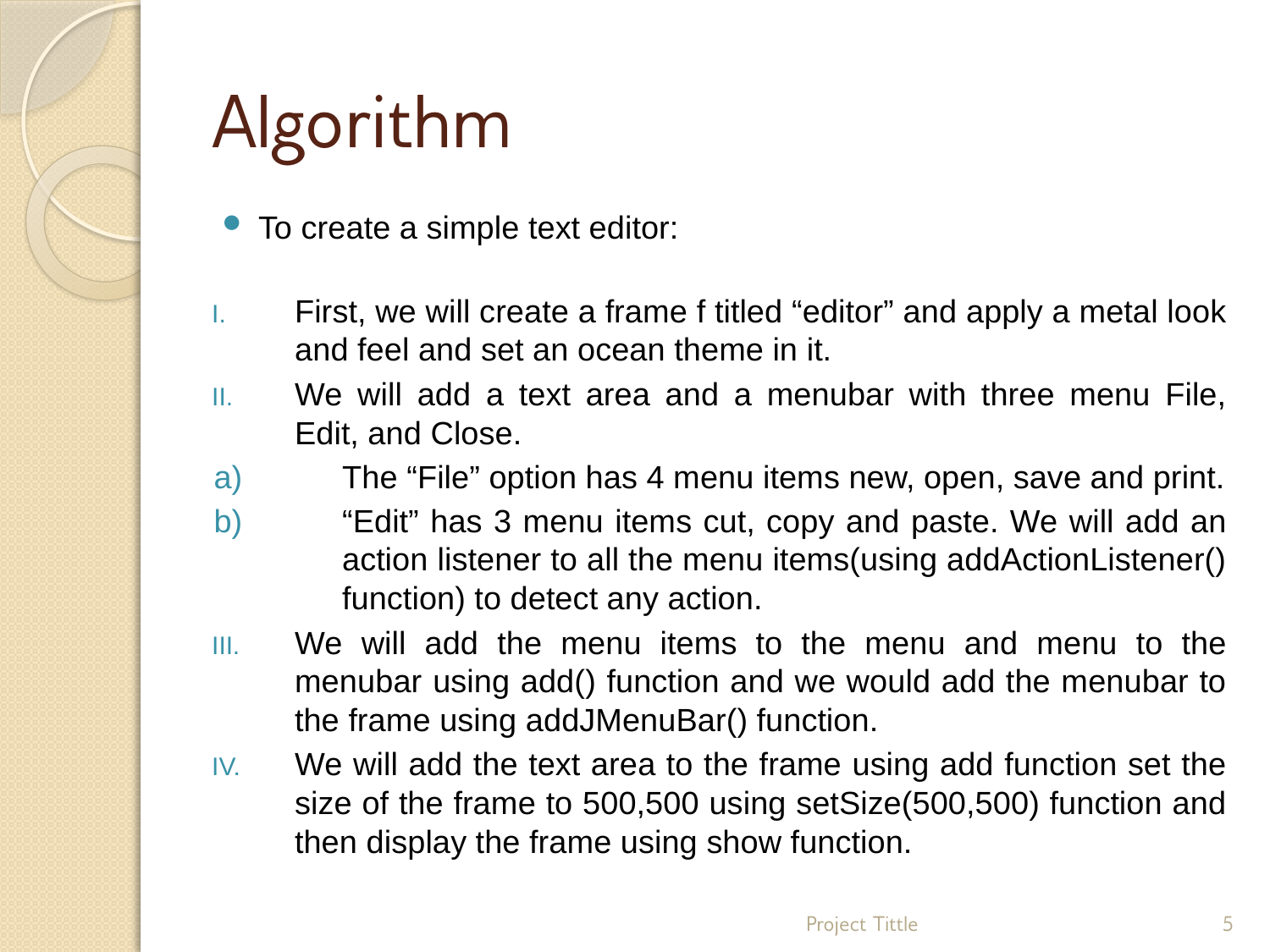

# Algorithm
To create a simple text editor:
First, we will create a frame f titled “editor” and apply a metal look and feel and set an ocean theme in it.
We will add a text area and a menubar with three menu File, Edit, and Close.
The “File” option has 4 menu items new, open, save and print.
“Edit” has 3 menu items cut, copy and paste. We will add an action listener to all the menu items(using addActionListener() function) to detect any action.
We will add the menu items to the menu and menu to the menubar using add() function and we would add the menubar to the frame using addJMenuBar() function.
We will add the text area to the frame using add function set the size of the frame to 500,500 using setSize(500,500) function and then display the frame using show function.

Project Tittle
5